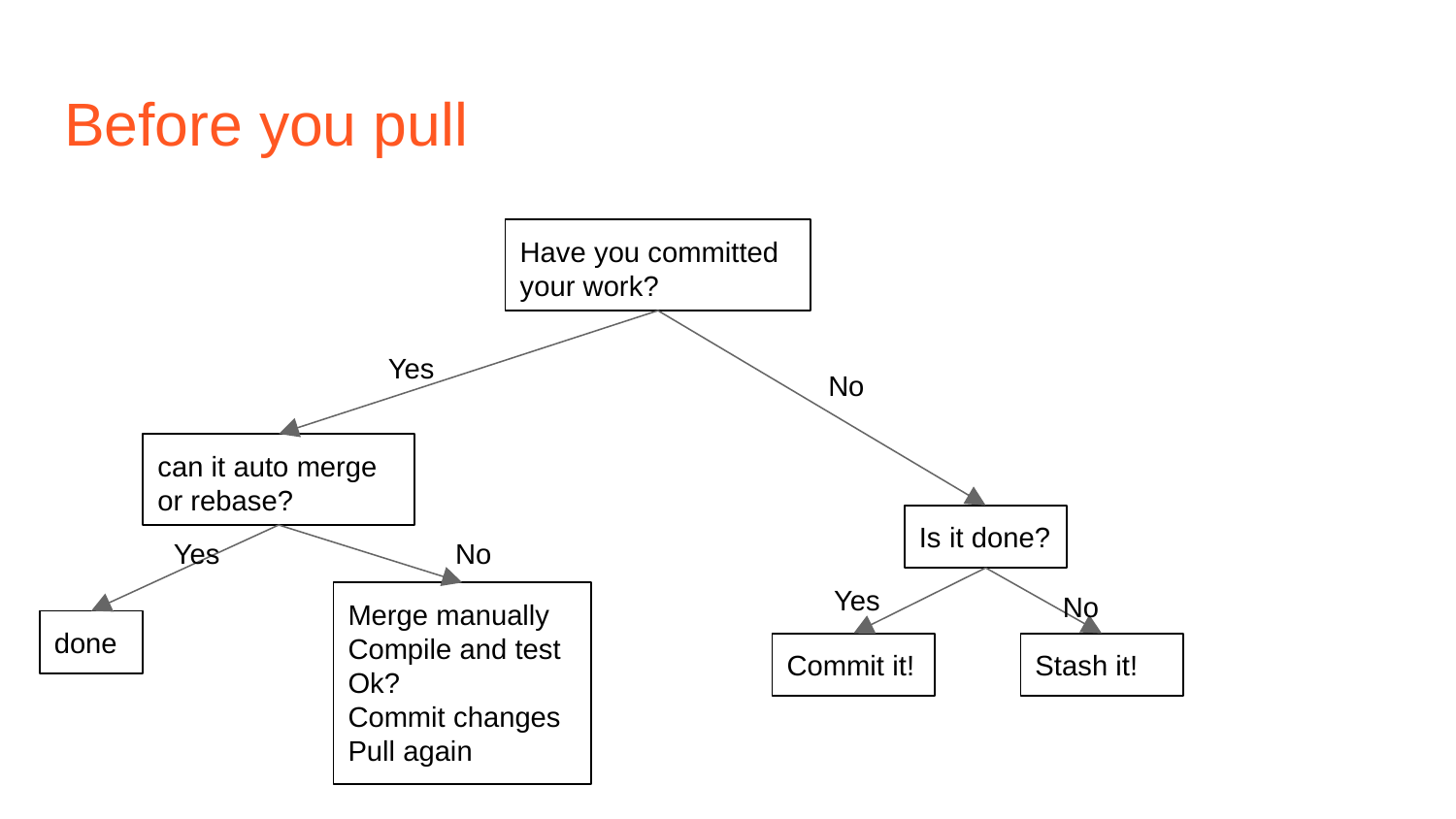

# Before you pull
Have you committed your work?
Yes
No
can it auto merge or rebase?
Is it done?
Yes
No
Yes
No
Merge manually
Compile and test
Ok?
Commit changes
Pull again

done
Commit it!
Stash it!